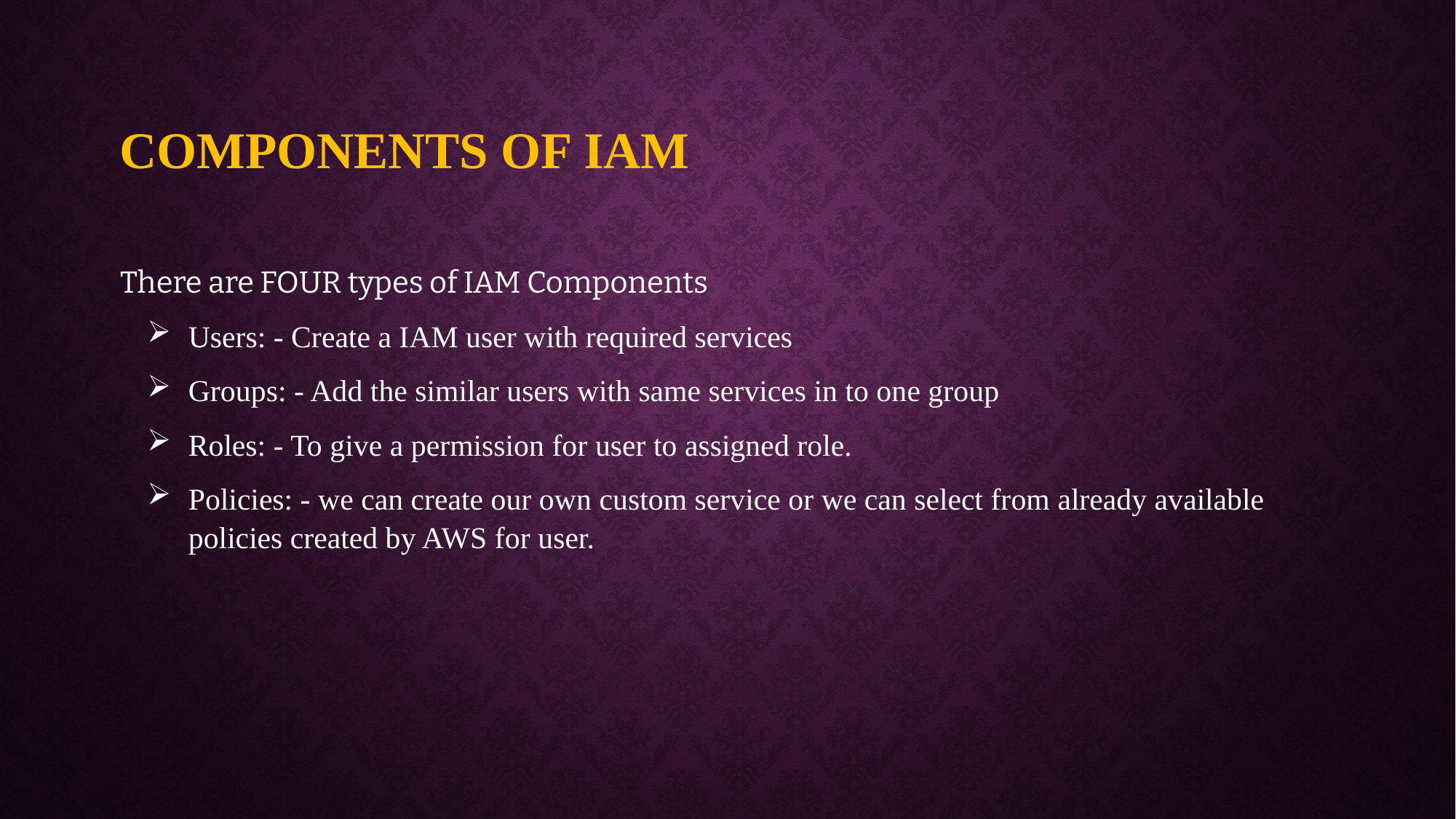

# Components of iam
There are FOUR types of IAM Components
Users: - Create a IAM user with required services
Groups: - Add the similar users with same services in to one group
Roles: - To give a permission for user to assigned role.
Policies: - we can create our own custom service or we can select from already available policies created by AWS for user.